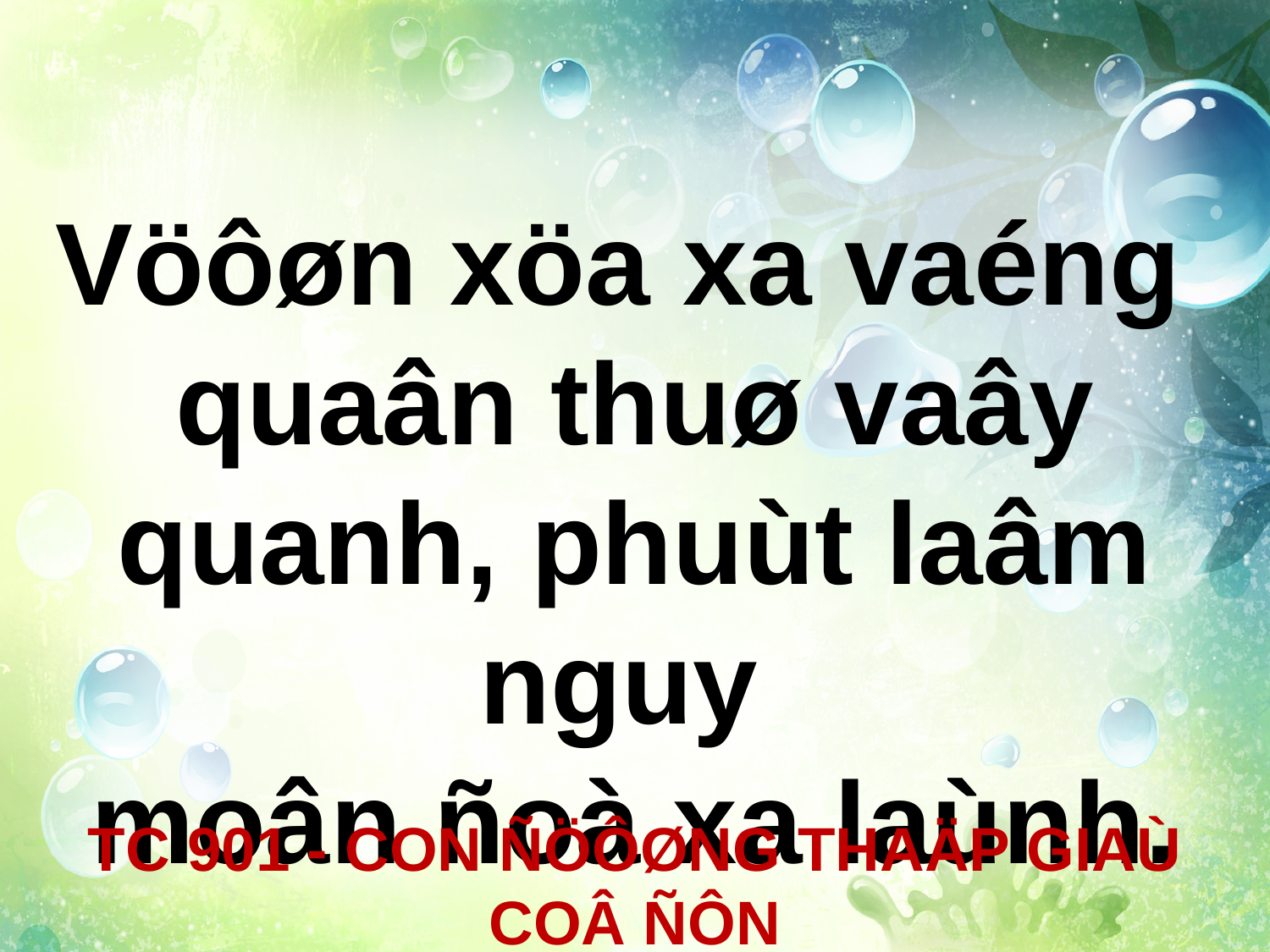

Vöôøn xöa xa vaéng
quaân thuø vaây quanh, phuùt laâm nguy
moân ñoà xa laùnh.
TC 901 - CON ÑÖÔØNG THAÄP GIAÙ COÂ ÑÔN